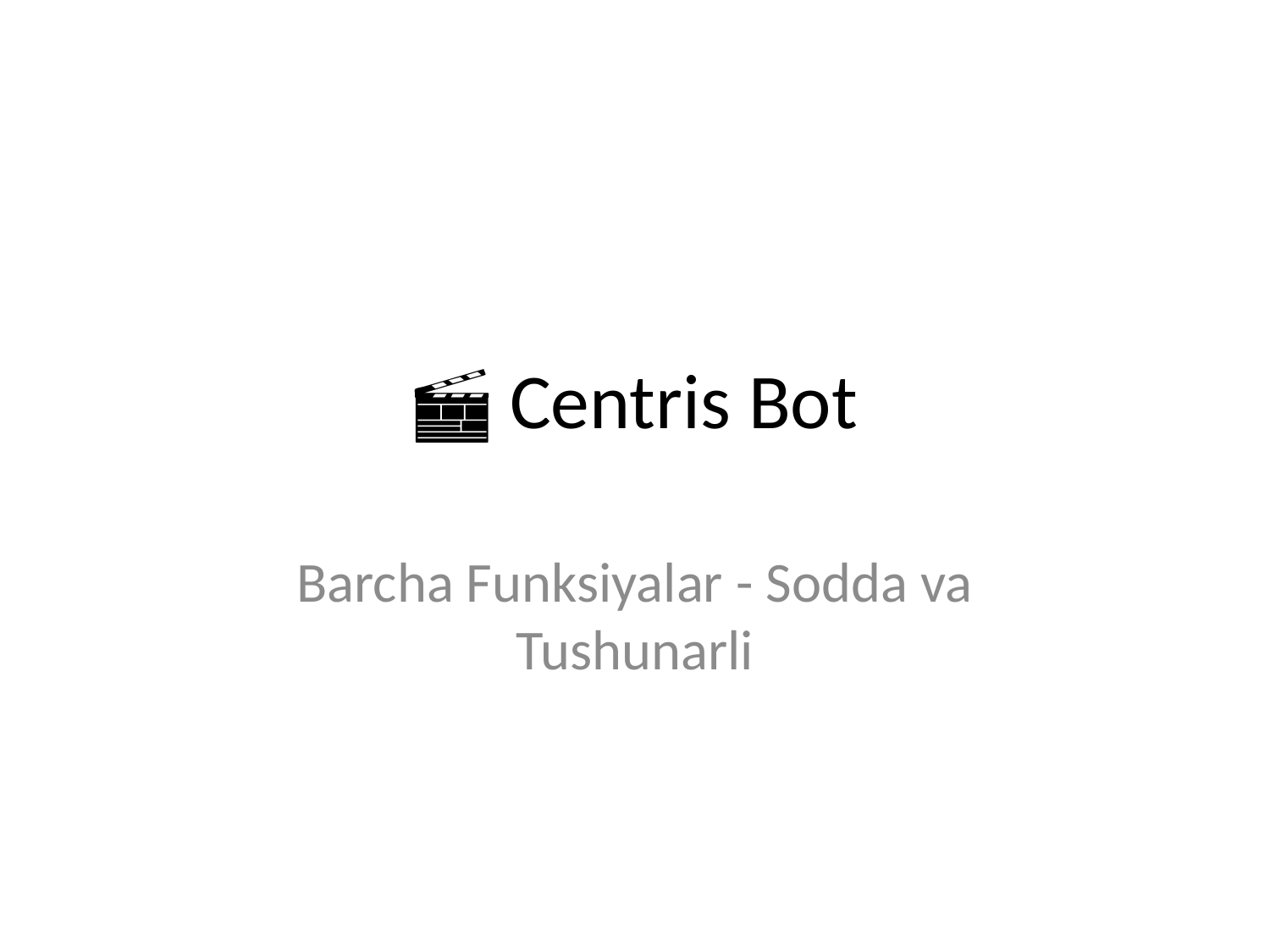

# 🎬 Centris Bot
Barcha Funksiyalar - Sodda va Tushunarli